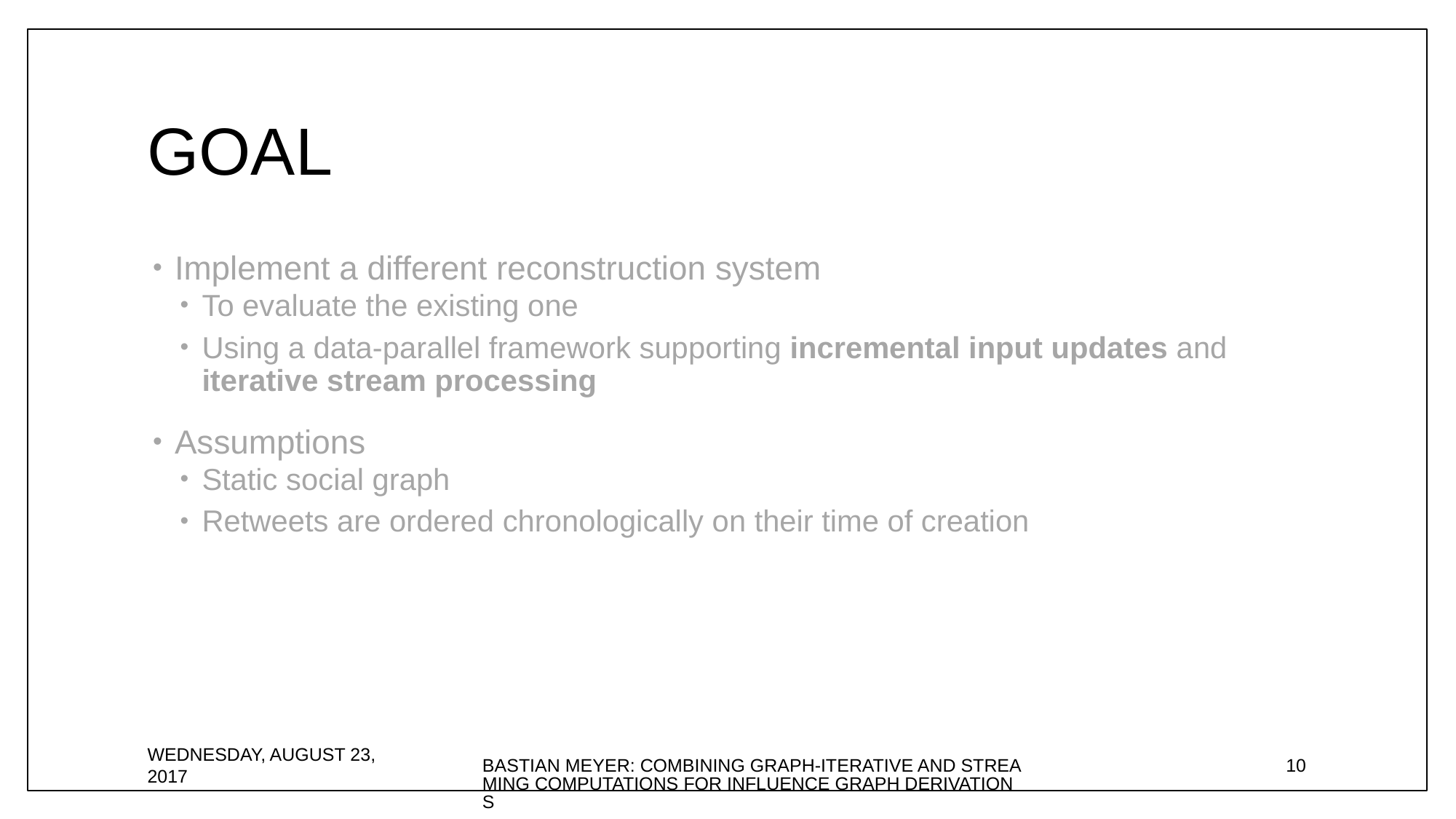

# Goal
Implement a different reconstruction system
To evaluate the existing one
Using a data-parallel framework supporting incremental input updates and iterative stream processing
Assumptions
Static social graph
Retweets are ordered chronologically on their time of creation

Wednesday, August 23, 2017
Bastian Meyer: Combining Graph-Iterative and Streaming Computations for Influence Graph Derivations
10